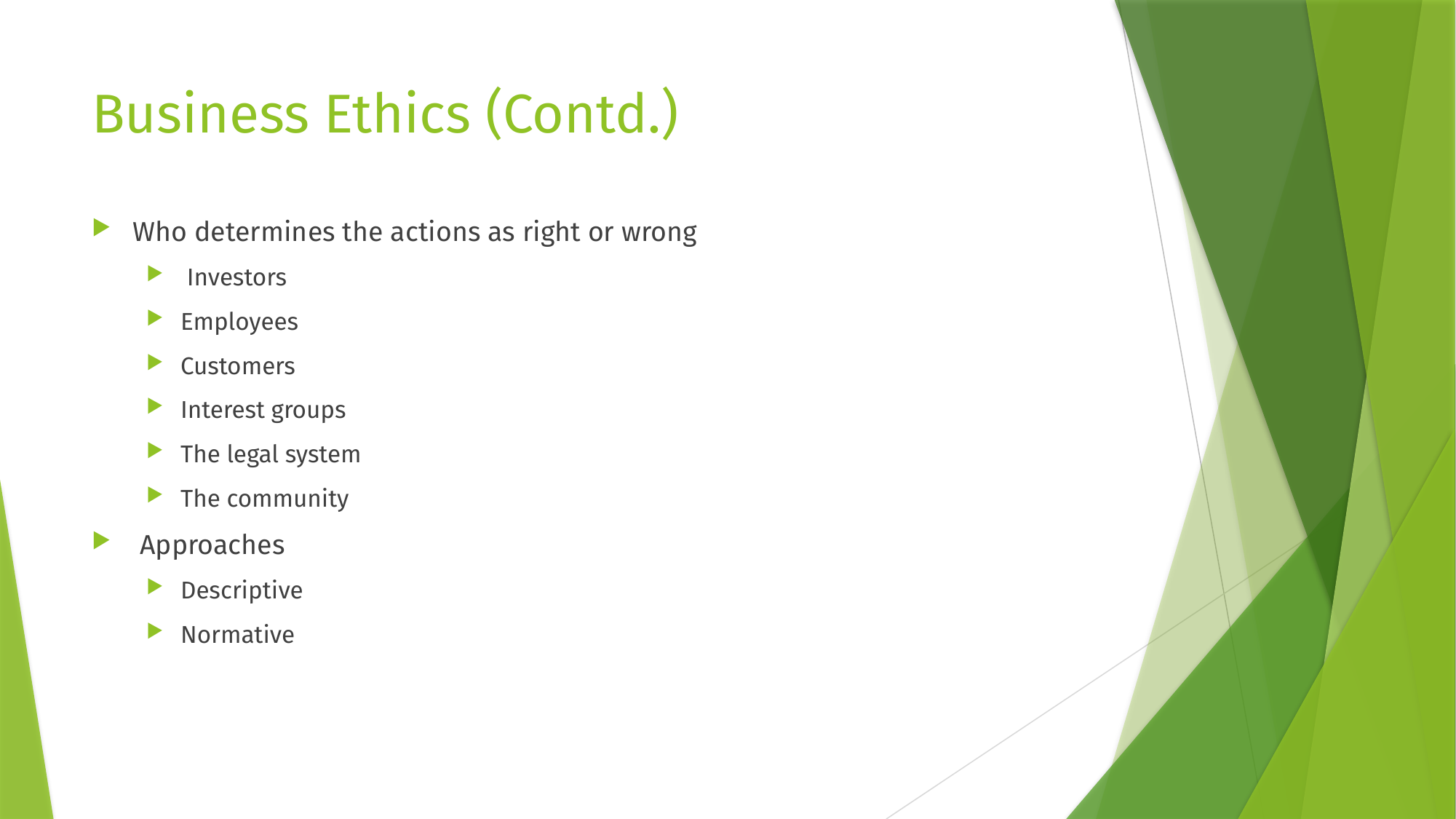

# Business Ethics (Contd.)
Who determines the actions as right or wrong
 Investors
Employees
Customers
Interest groups
The legal system
The community
 Approaches
Descriptive
Normative